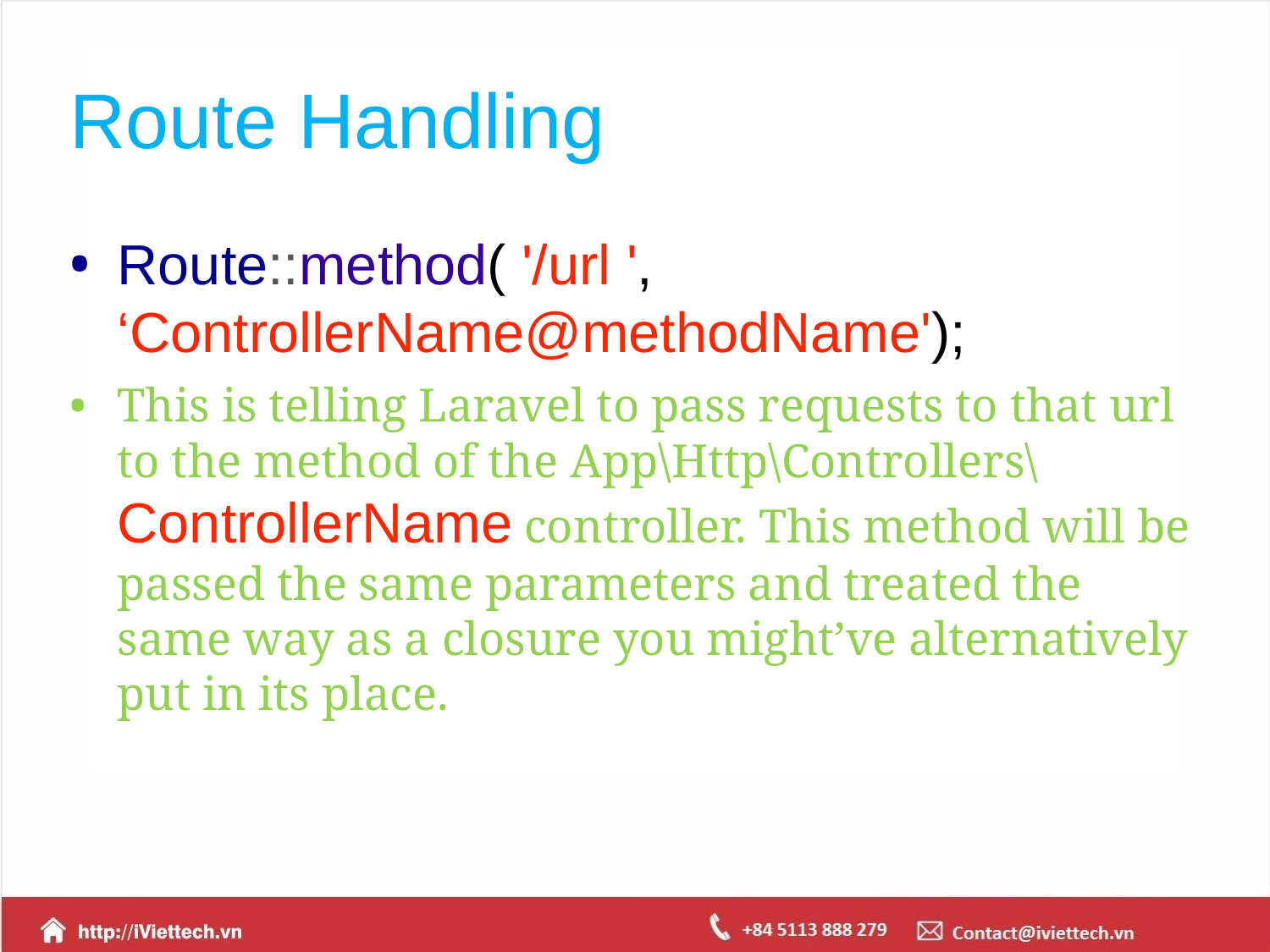

# Route Handling
Route::method( '/url ', ‘ControllerName@methodName');
This is telling Laravel to pass requests to that url to the method of the App\Http\Controllers\ControllerName controller. This method will be passed the same parameters and treated the same way as a closure you might’ve alternatively put in its place.